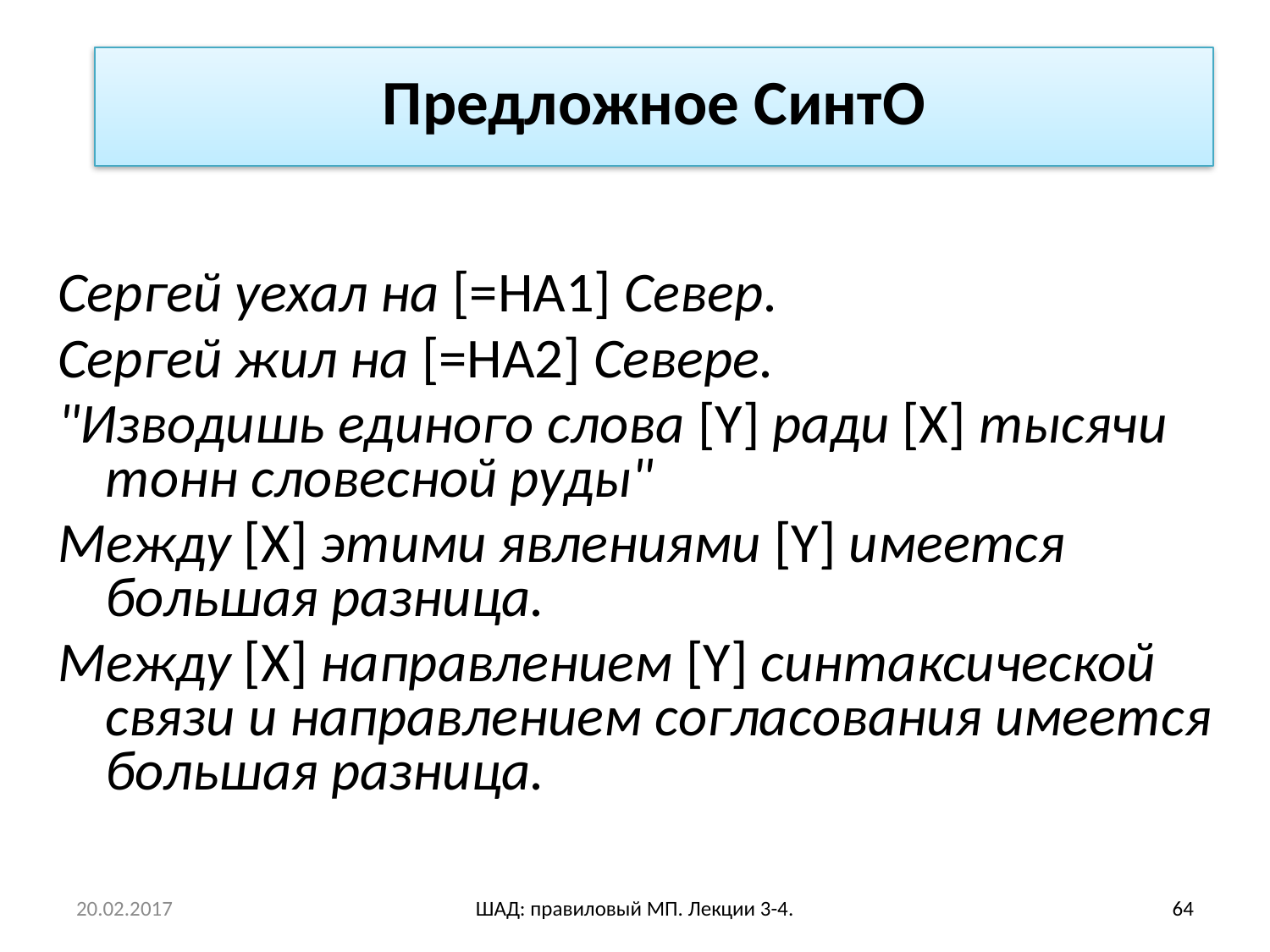

# Предложное СинтО

Сергей уехал на [=НА1] Север.
Сергей жил на [=НА2] Севере.
"Изводишь единого слова [Y] ради [X] тысячи тонн словесной руды"
Между [X] этими явлениями [Y] имеется большая разница.
Между [X] направлением [Y] синтаксической связи и направлением согласования имеется большая разница.
20.02.2017
ШАД: правиловый МП. Лекции 3-4.
64